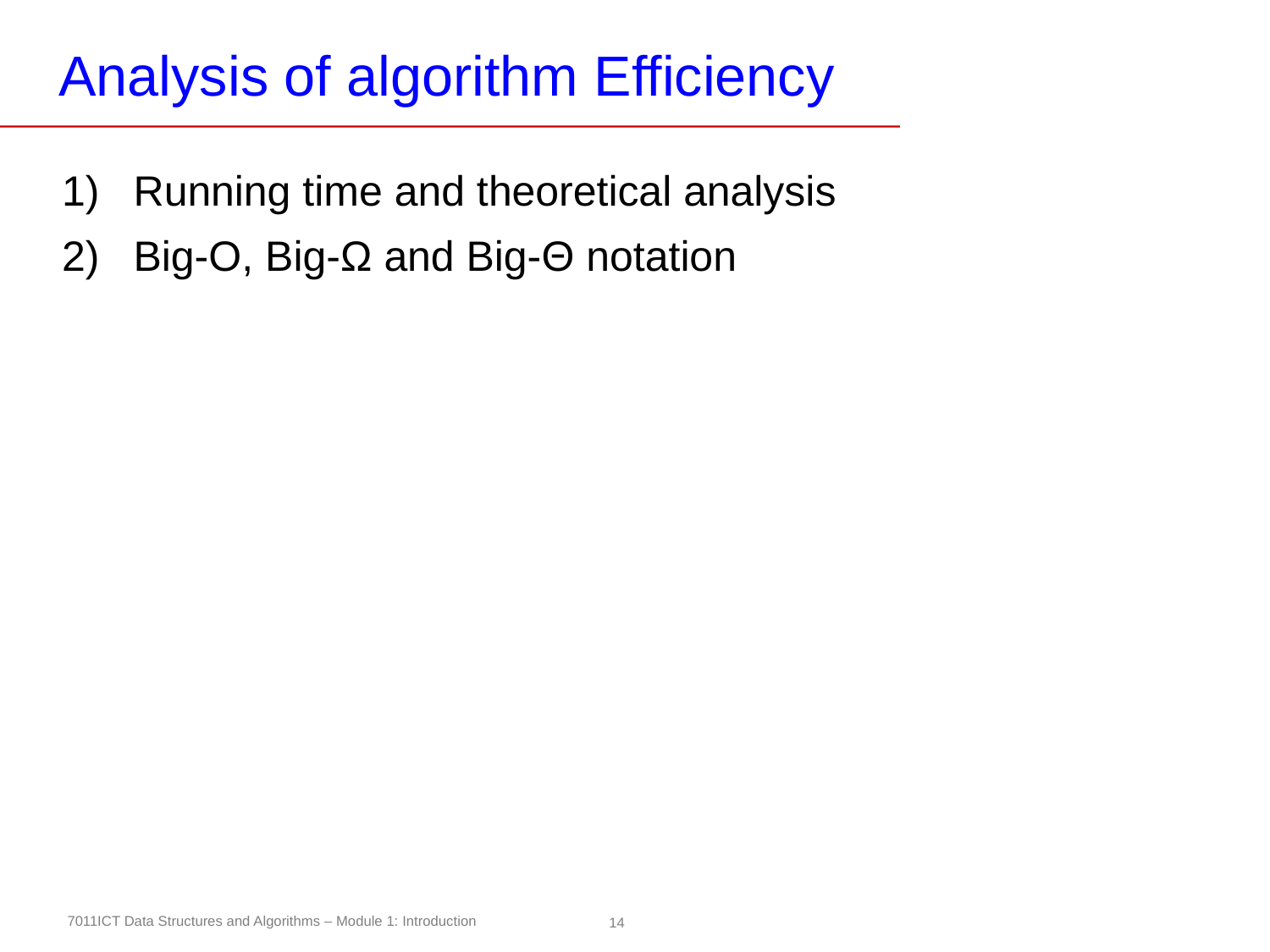

# Analysis of algorithm Efficiency
Running time and theoretical analysis
Big-O, Big-Ω and Big-Θ notation